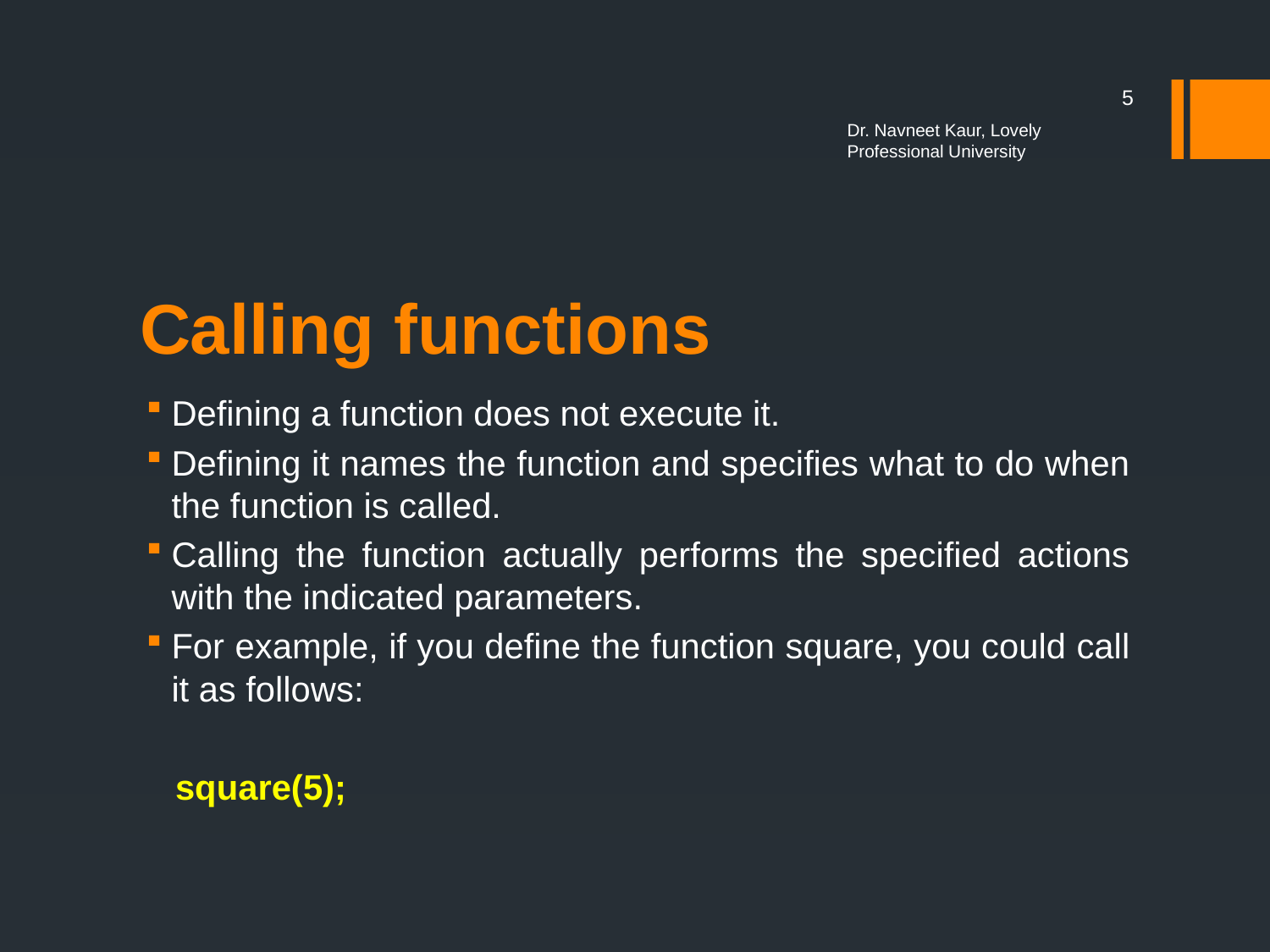

5
Dr. Navneet Kaur, Lovely Professional University
# Calling functions
Defining a function does not execute it.
Defining it names the function and specifies what to do when the function is called.
Calling the function actually performs the specified actions with the indicated parameters.
For example, if you define the function square, you could call it as follows:

   square(5);